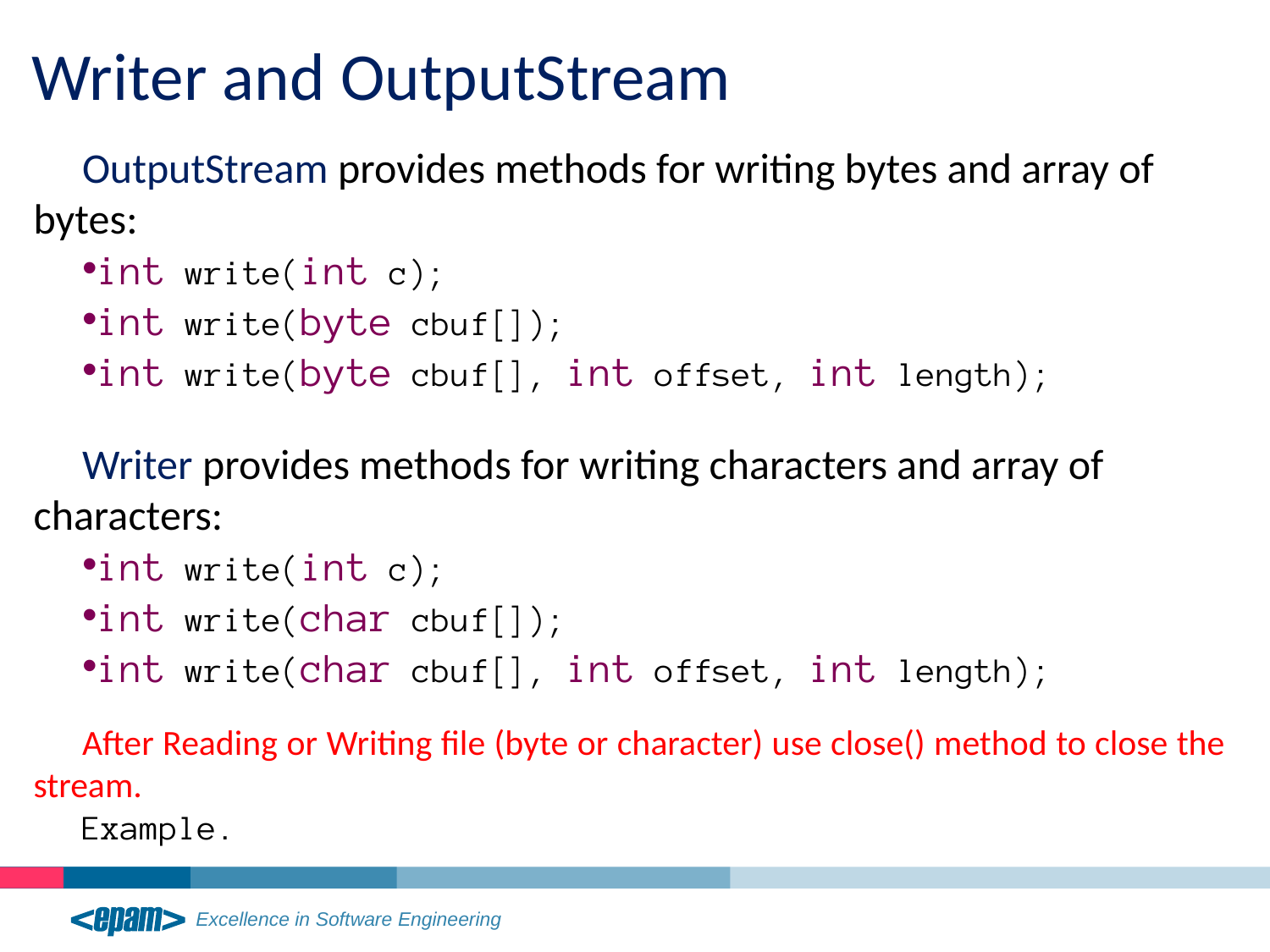

Writer and OutputStream
OutputStream provides methods for writing bytes and array of bytes:
int write(int c);
int write(byte cbuf[]);
int write(byte cbuf[], int offset, int length);

Writer provides methods for writing characters and array of characters:
int write(int c);
int write(char cbuf[]);
int write(char cbuf[], int offset, int length);

After Reading or Writing file (byte or character) use close() method to close the stream.
Example.
7